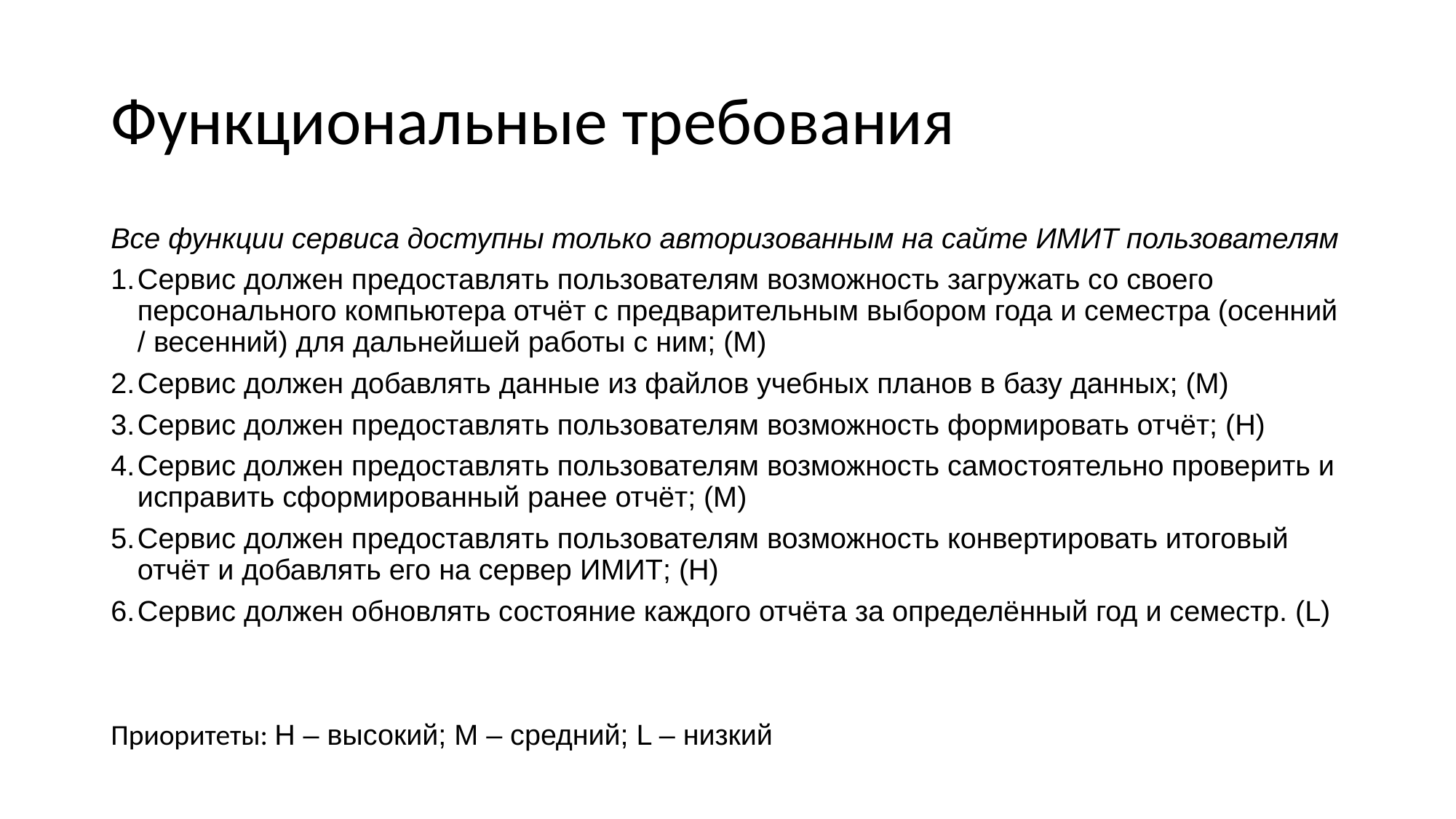

# Функциональные требования
Все функции сервиса доступны только авторизованным на сайте ИМИТ пользователям
Сервис должен предоставлять пользователям возможность загружать со своего персонального компьютера отчёт с предварительным выбором года и семестра (осенний / весенний) для дальнейшей работы с ним; (M)
Сервис должен добавлять данные из файлов учебных планов в базу данных; (M)
Сервис должен предоставлять пользователям возможность формировать отчёт; (H)
Сервис должен предоставлять пользователям возможность самостоятельно проверить и исправить сформированный ранее отчёт; (M)
Сервис должен предоставлять пользователям возможность конвертировать итоговый отчёт и добавлять его на сервер ИМИТ; (H)
Сервис должен обновлять состояние каждого отчёта за определённый год и семестр. (L)

Приоритеты: H – высокий; M – средний; L – низкий